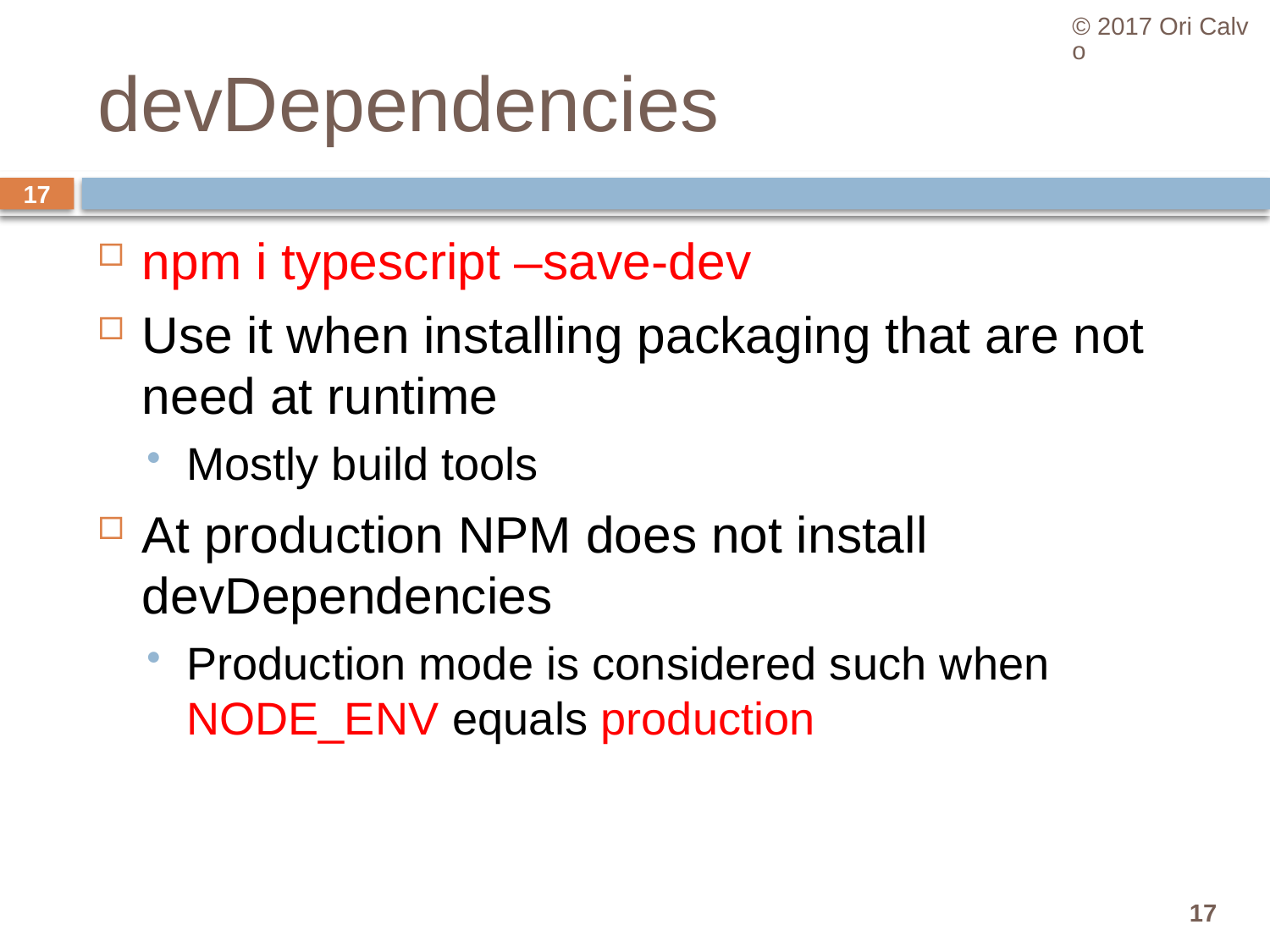

© 2017 Ori Calvo
# devDependencies
17
npm i typescript –save-dev
Use it when installing packaging that are not need at runtime
Mostly build tools
At production NPM does not install devDependencies
Production mode is considered such when NODE_ENV equals production